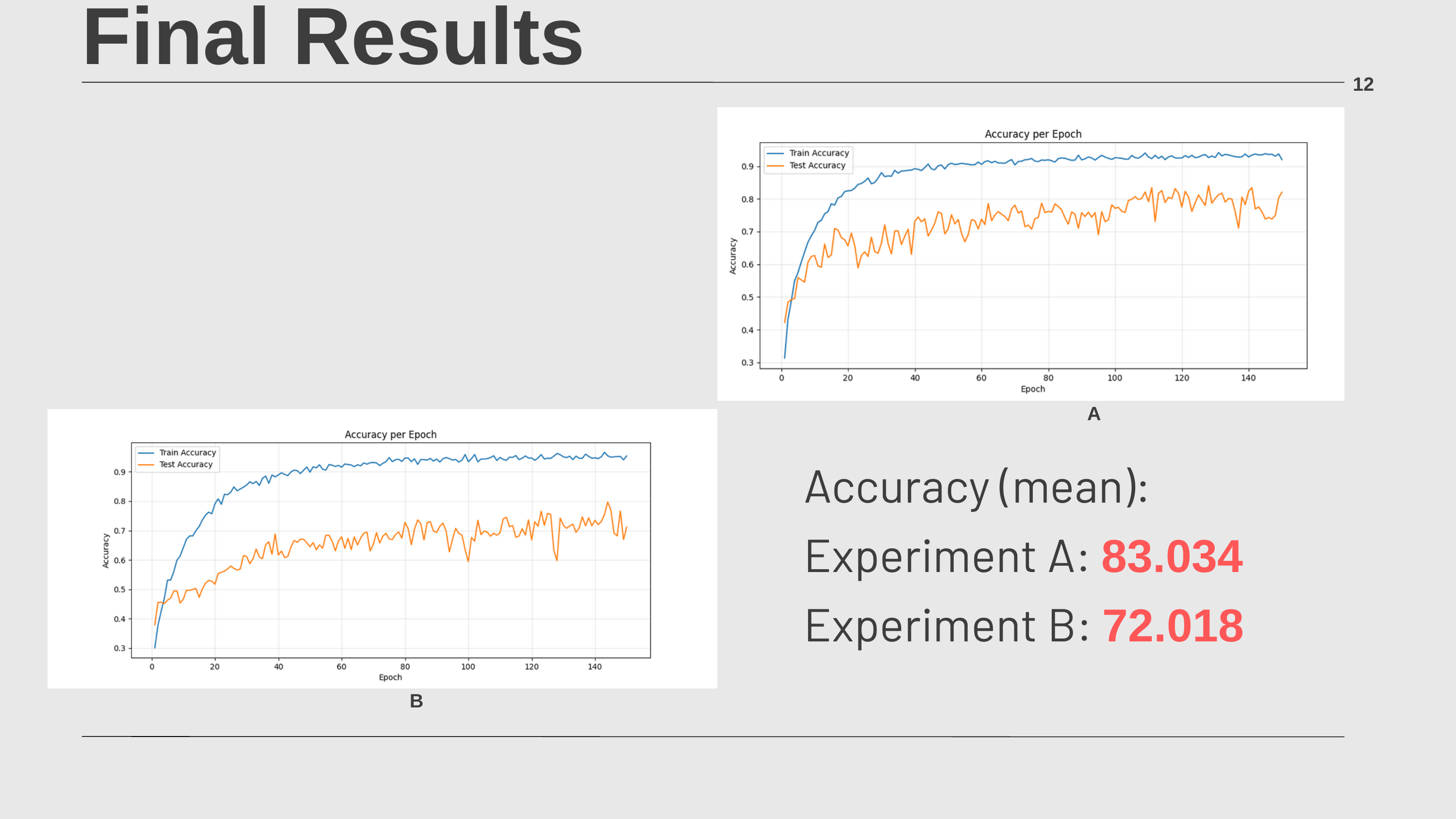

Final Results
12

A

Accuracy (mean):
Experiment A: 83.034
Experiment B: 72.018

B